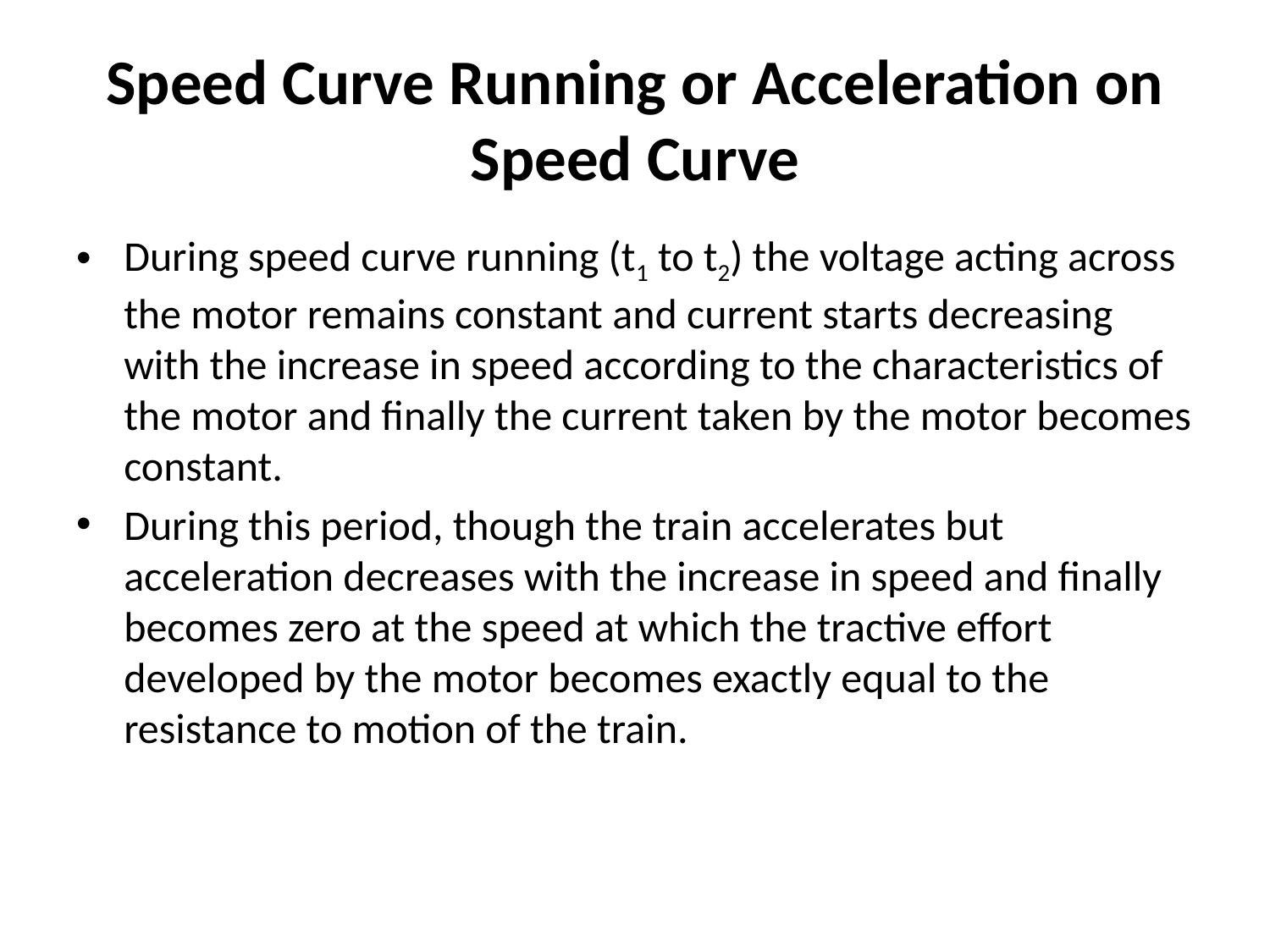

# Speed Curve Running or Acceleration on Speed Curve
During speed curve running (t1 to t2) the voltage acting across the motor remains constant and current starts decreasing with the increase in speed according to the characteristics of the motor and finally the current taken by the motor becomes constant.
During this period, though the train accelerates but acceleration decreases with the increase in speed and finally becomes zero at the speed at which the tractive effort developed by the motor becomes exactly equal to the resistance to motion of the train.